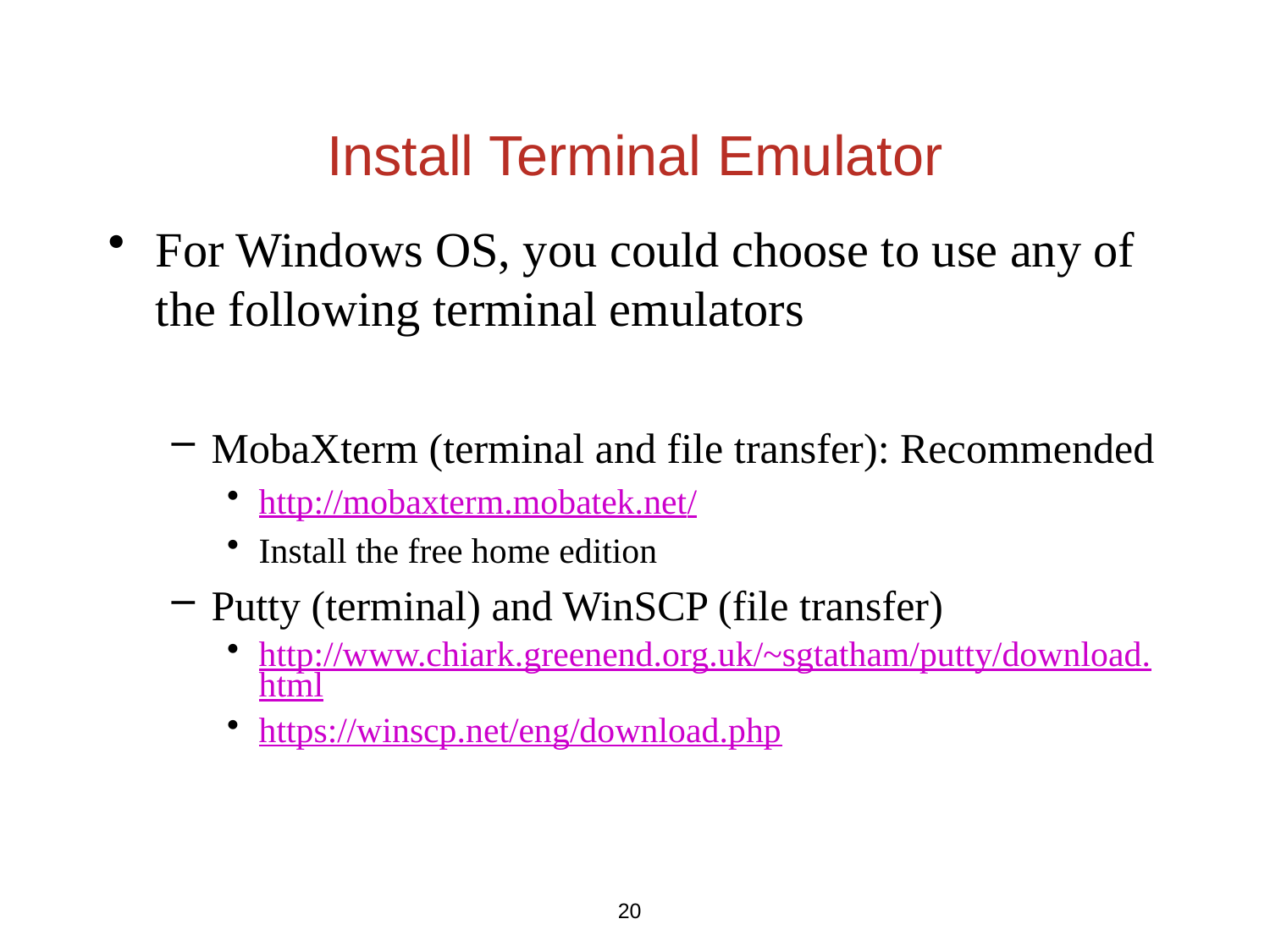

# Install Terminal Emulator
For Windows OS, you could choose to use any of the following terminal emulators

MobaXterm (terminal and file transfer): Recommended
http://mobaxterm.mobatek.net/
Install the free home edition
Putty (terminal) and WinSCP (file transfer)
http://www.chiark.greenend.org.uk/~sgtatham/putty/download.html
https://winscp.net/eng/download.php

20